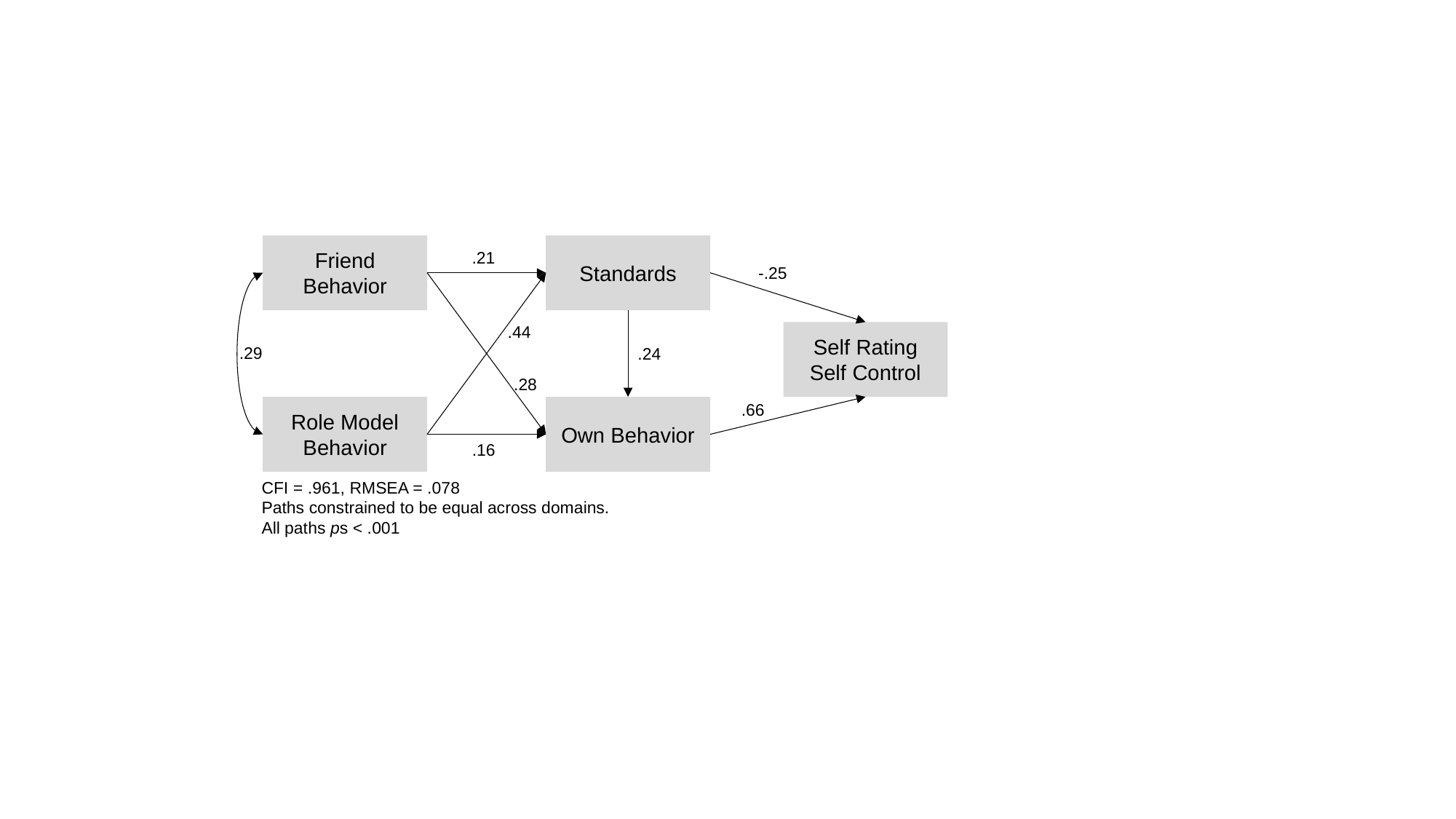

Friend Behavior
Standards
.21
-.25
.44
Self Rating
Self Control
.29
.24
.28
.66
Role Model Behavior
Own Behavior
.16
CFI = .961, RMSEA = .078
Paths constrained to be equal across domains.
All paths ps < .001